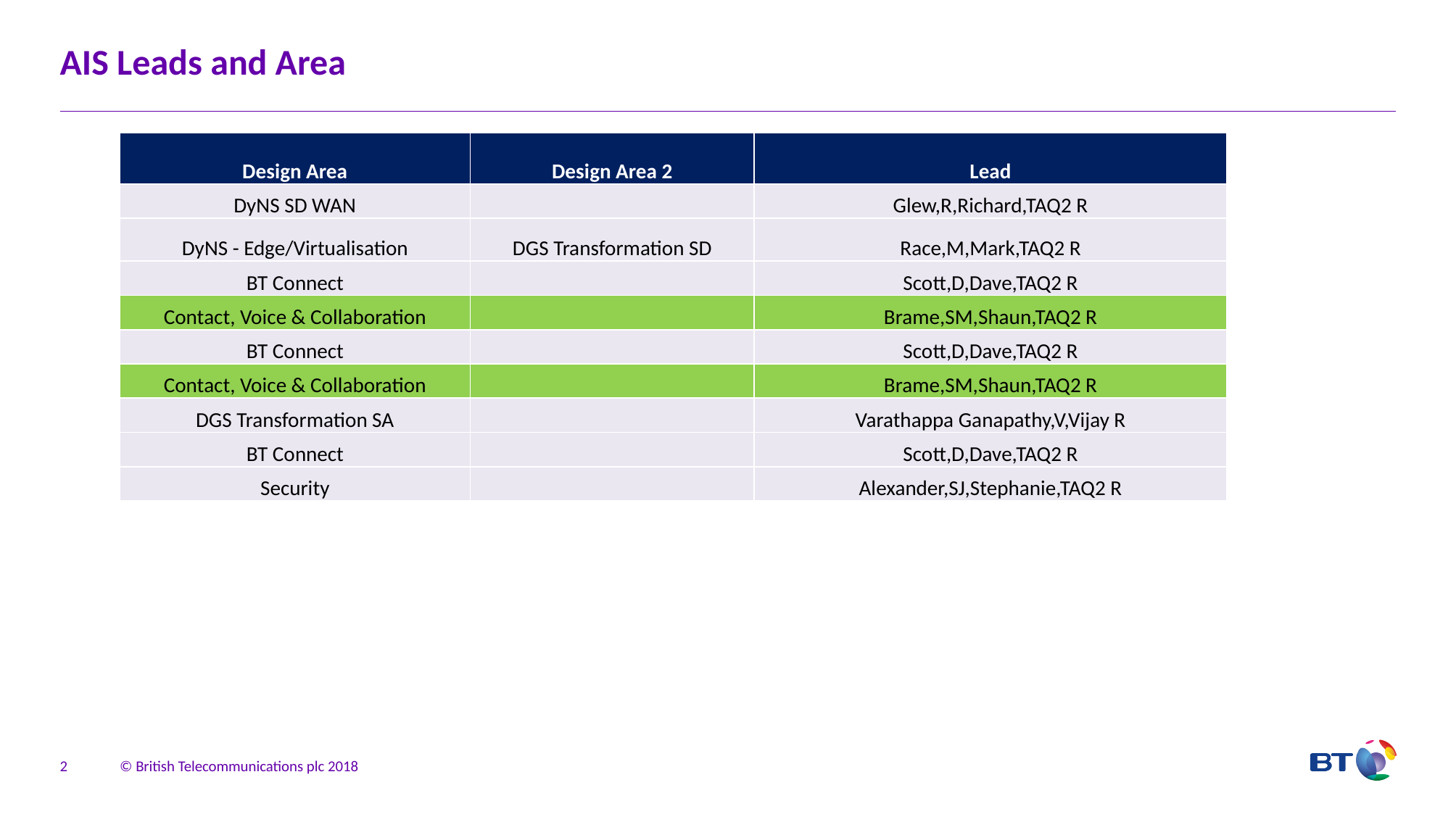

# AIS Leads and Area
| Design Area | Design Area 2 | Lead |
| --- | --- | --- |
| DyNS SD WAN |  | Glew,R,Richard,TAQ2 R |
| DyNS - Edge/Virtualisation | DGS Transformation SD | Race,M,Mark,TAQ2 R |
| BT Connect |  | Scott,D,Dave,TAQ2 R |
| Contact, Voice & Collaboration |  | Brame,SM,Shaun,TAQ2 R |
| BT Connect |  | Scott,D,Dave,TAQ2 R |
| Contact, Voice & Collaboration |  | Brame,SM,Shaun,TAQ2 R |
| DGS Transformation SA |  | Varathappa Ganapathy,V,Vijay R |
| BT Connect |  | Scott,D,Dave,TAQ2 R |
| Security |  | Alexander,SJ,Stephanie,TAQ2 R |
2